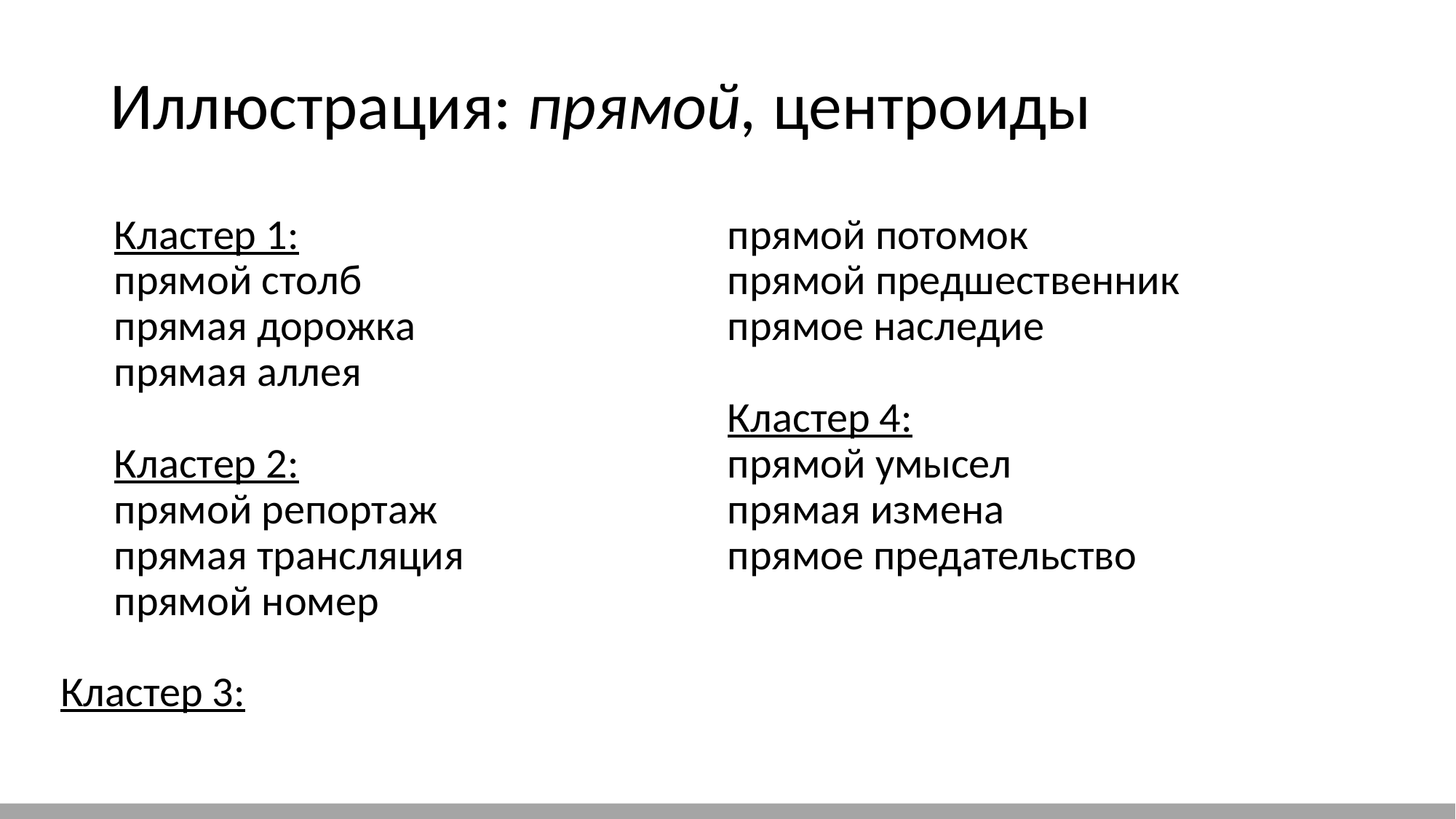

# Иллюстрация: прямой, центроиды
Кластер 1:
прямой столб
прямая дорожка
прямая аллея

Кластер 2:
прямой репортаж
прямая трансляция
прямой номер

Кластер 3:
прямой потомок
прямой предшественник
прямое наследие

Кластер 4:
прямой умысел
прямая измена
прямое предательство